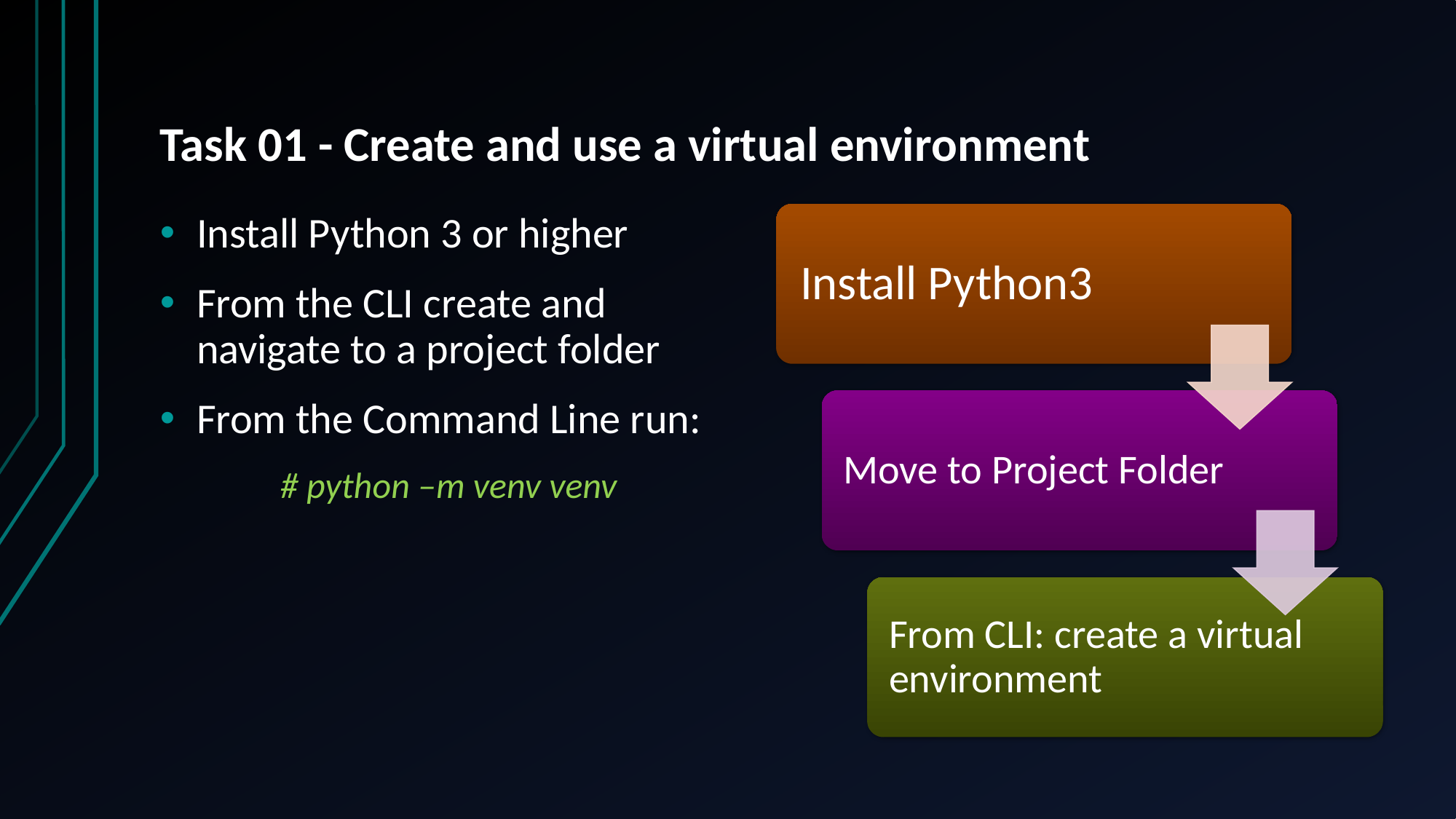

# Task 01 - Create and use a virtual environment
Install Python3
Move to Project Folder
From CLI: create a virtual environment

Install Python 3 or higher
From the CLI create and navigate to a project folder
From the Command Line run:
# python –m venv venv